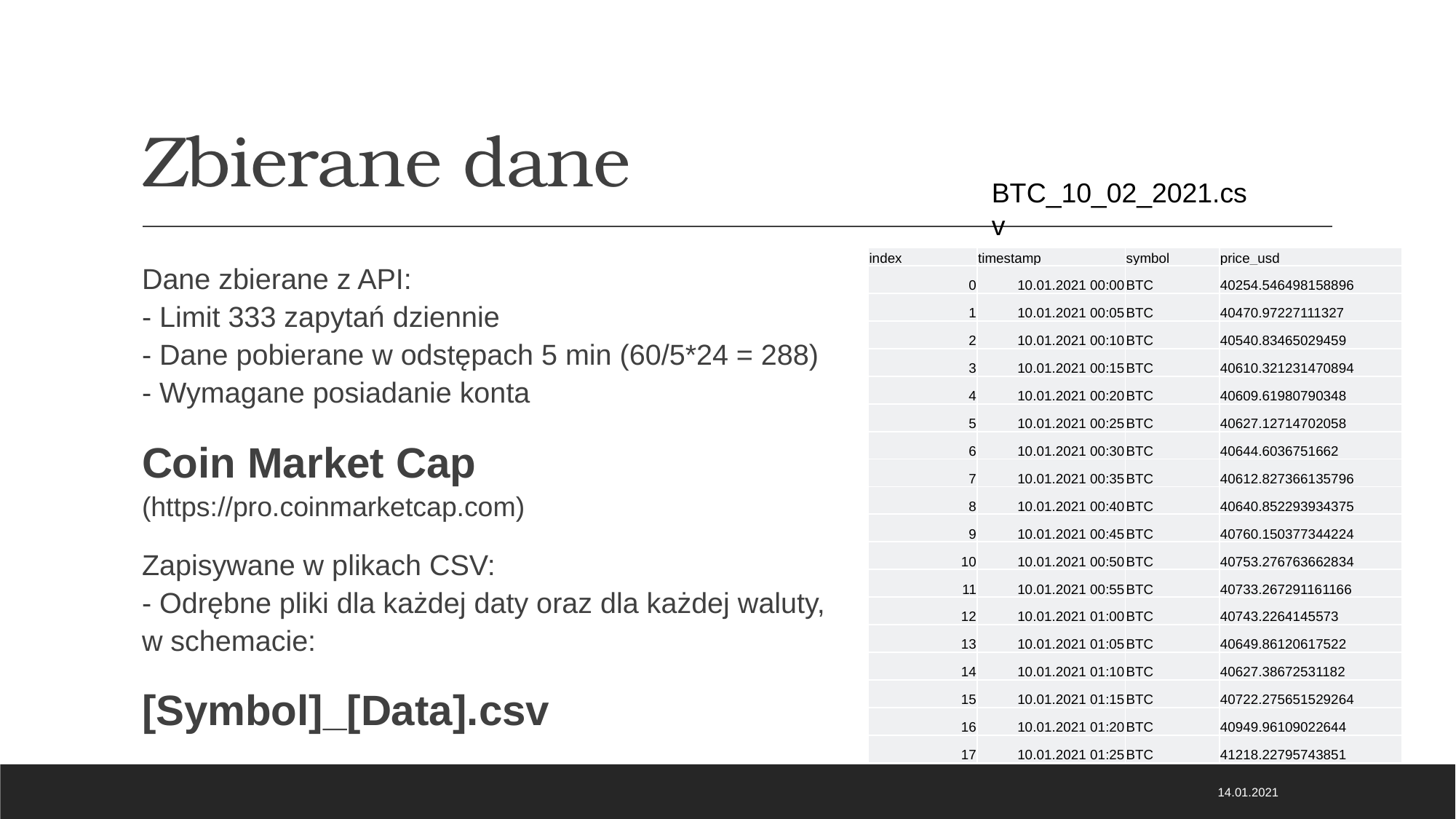

# Zbierane dane
BTC_10_02_2021.csv
| index | timestamp | symbol | price\_usd |
| --- | --- | --- | --- |
| 0 | 10.01.2021 00:00 | BTC | 40254.546498158896 |
| 1 | 10.01.2021 00:05 | BTC | 40470.97227111327 |
| 2 | 10.01.2021 00:10 | BTC | 40540.83465029459 |
| 3 | 10.01.2021 00:15 | BTC | 40610.321231470894 |
| 4 | 10.01.2021 00:20 | BTC | 40609.61980790348 |
| 5 | 10.01.2021 00:25 | BTC | 40627.12714702058 |
| 6 | 10.01.2021 00:30 | BTC | 40644.6036751662 |
| 7 | 10.01.2021 00:35 | BTC | 40612.827366135796 |
| 8 | 10.01.2021 00:40 | BTC | 40640.852293934375 |
| 9 | 10.01.2021 00:45 | BTC | 40760.150377344224 |
| 10 | 10.01.2021 00:50 | BTC | 40753.276763662834 |
| 11 | 10.01.2021 00:55 | BTC | 40733.267291161166 |
| 12 | 10.01.2021 01:00 | BTC | 40743.2264145573 |
| 13 | 10.01.2021 01:05 | BTC | 40649.86120617522 |
| 14 | 10.01.2021 01:10 | BTC | 40627.38672531182 |
| 15 | 10.01.2021 01:15 | BTC | 40722.275651529264 |
| 16 | 10.01.2021 01:20 | BTC | 40949.96109022644 |
| 17 | 10.01.2021 01:25 | BTC | 41218.22795743851 |
Dane zbierane z API:
- Limit 333 zapytań dziennie
- Dane pobierane w odstępach 5 min (60/5*24 = 288)
- Wymagane posiadanie konta
Coin Market Cap
(https://pro.coinmarketcap.com)
Zapisywane w plikach CSV:
- Odrębne pliki dla każdej daty oraz dla każdej waluty, w schemacie:
[Symbol]_[Data].csv

14.01.2021